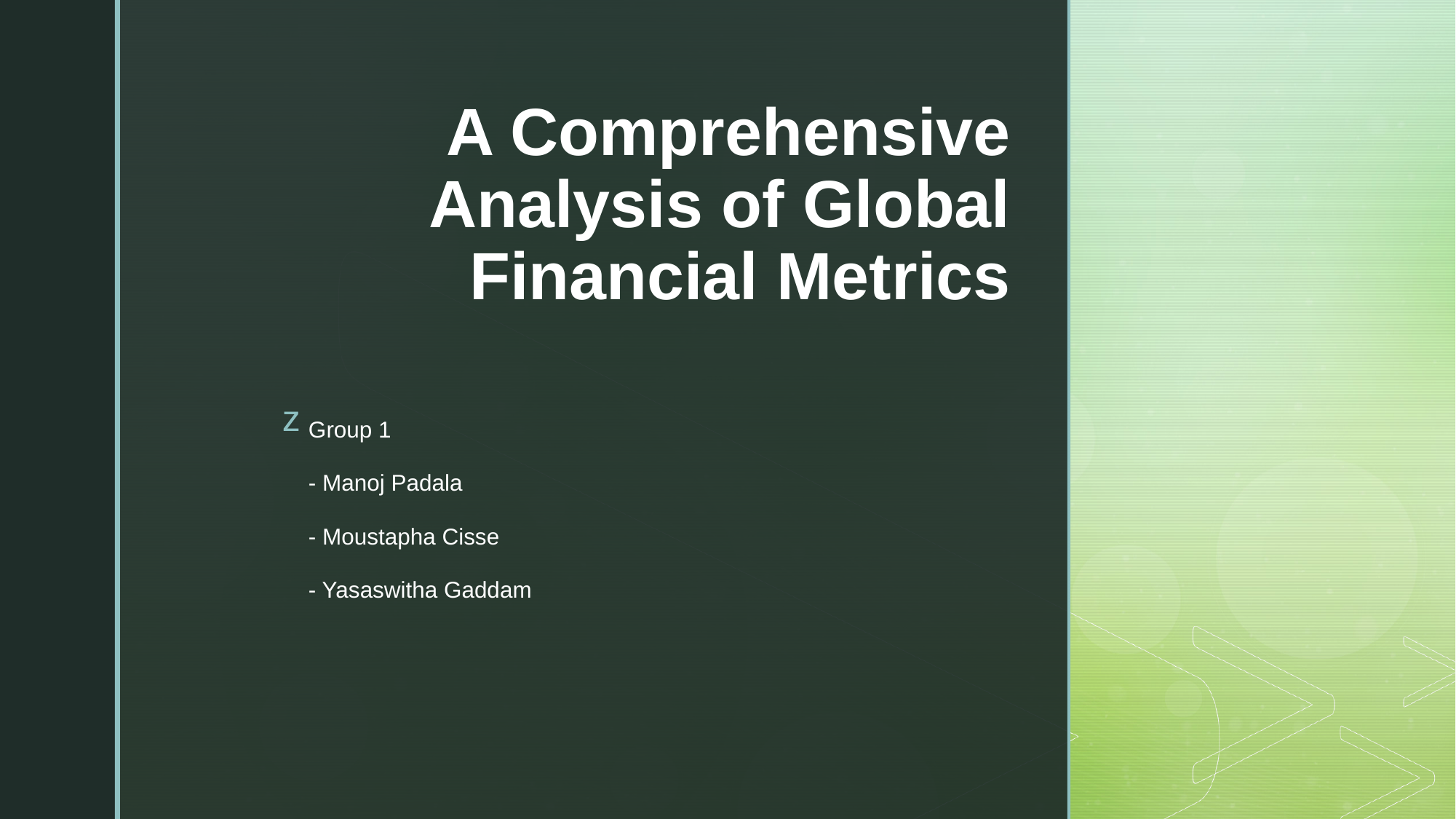

# A Comprehensive Analysis of Global Financial Metrics
Group 1
- Manoj Padala
- Moustapha Cisse
- Yasaswitha Gaddam